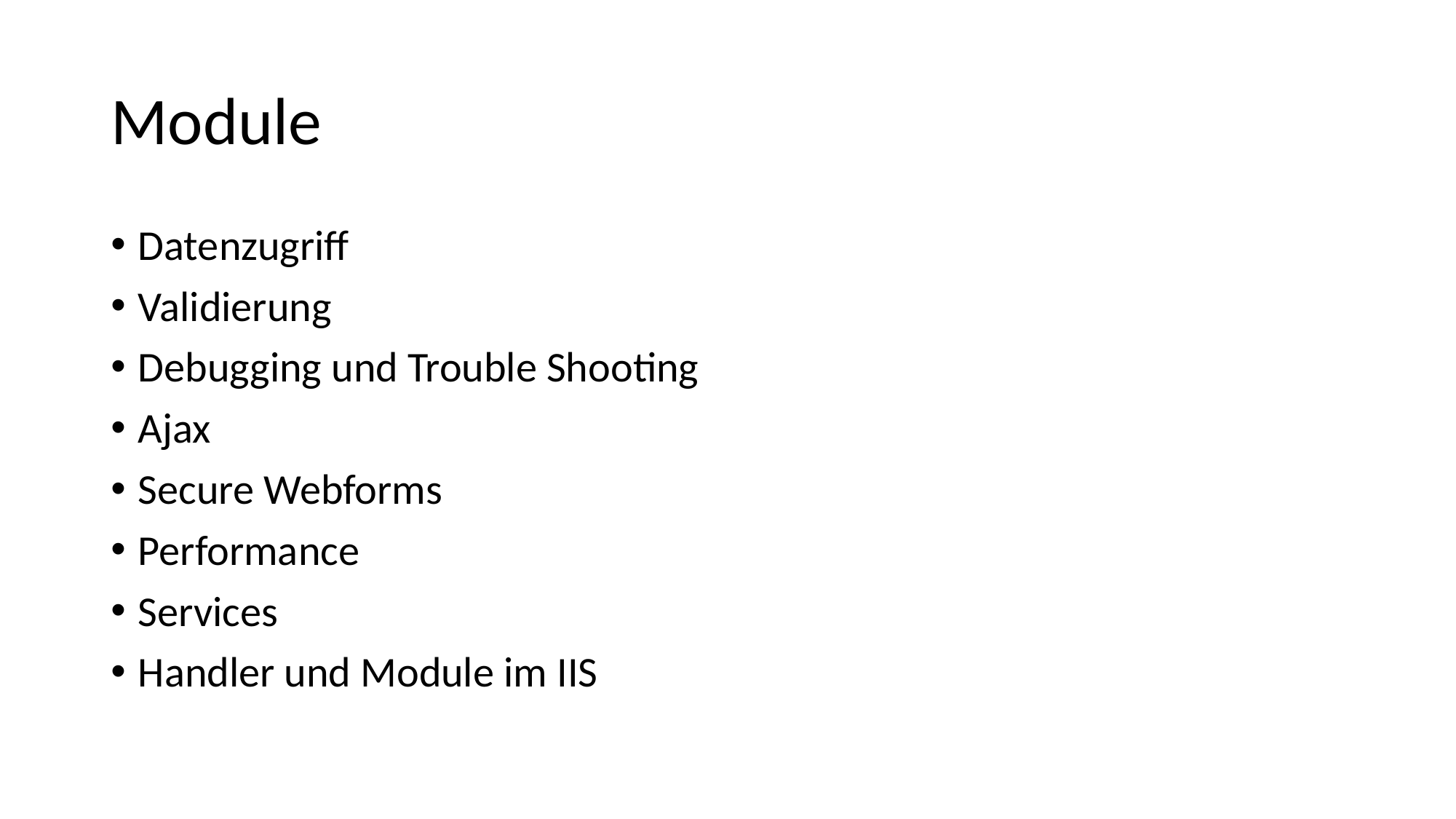

# Module
Datenzugriff
Validierung
Debugging und Trouble Shooting
Ajax
Secure Webforms
Performance
Services
Handler und Module im IIS